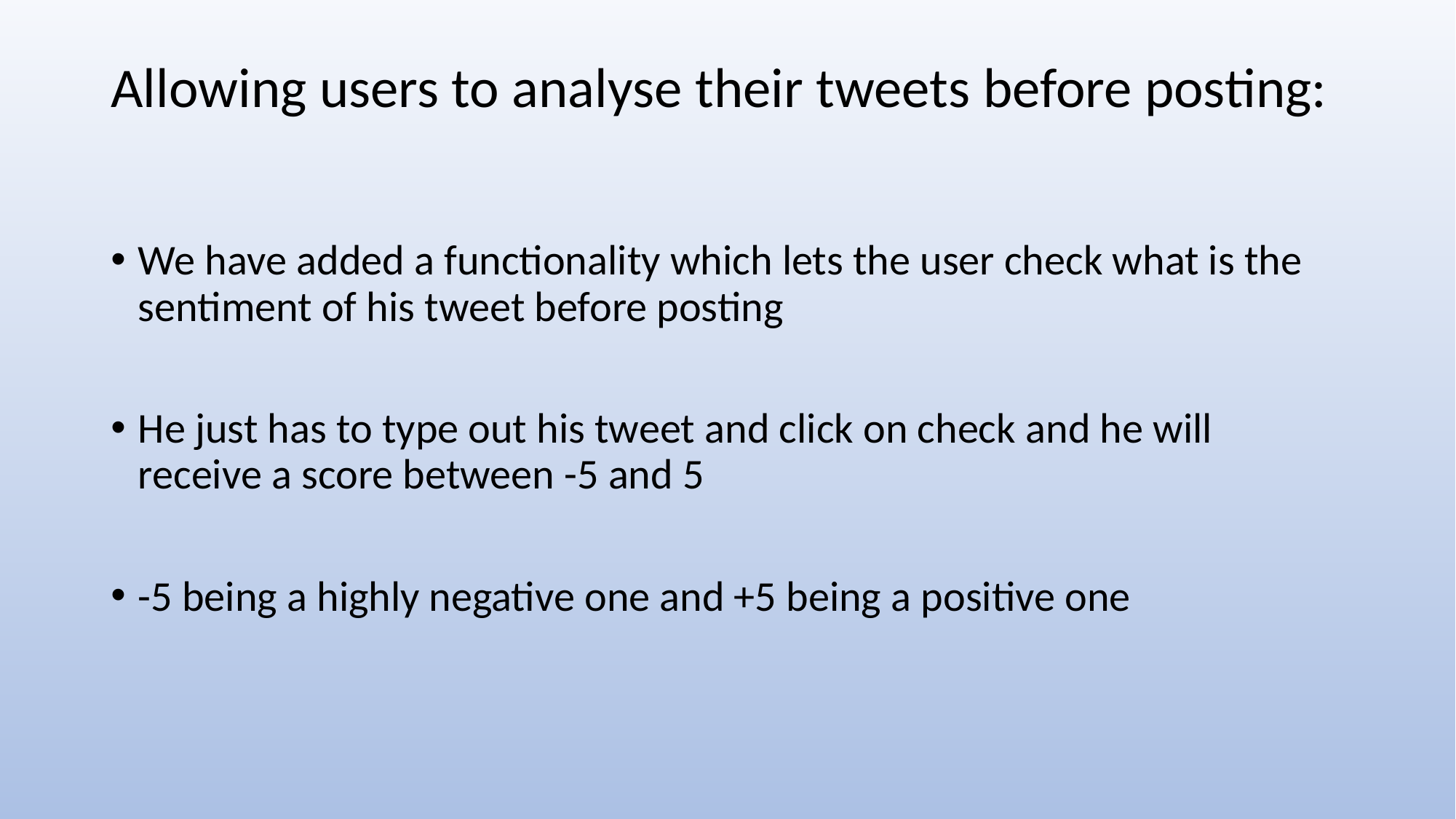

# Allowing users to analyse their tweets before posting:
We have added a functionality which lets the user check what is the sentiment of his tweet before posting

He just has to type out his tweet and click on check and he will receive a score between -5 and 5

-5 being a highly negative one and +5 being a positive one